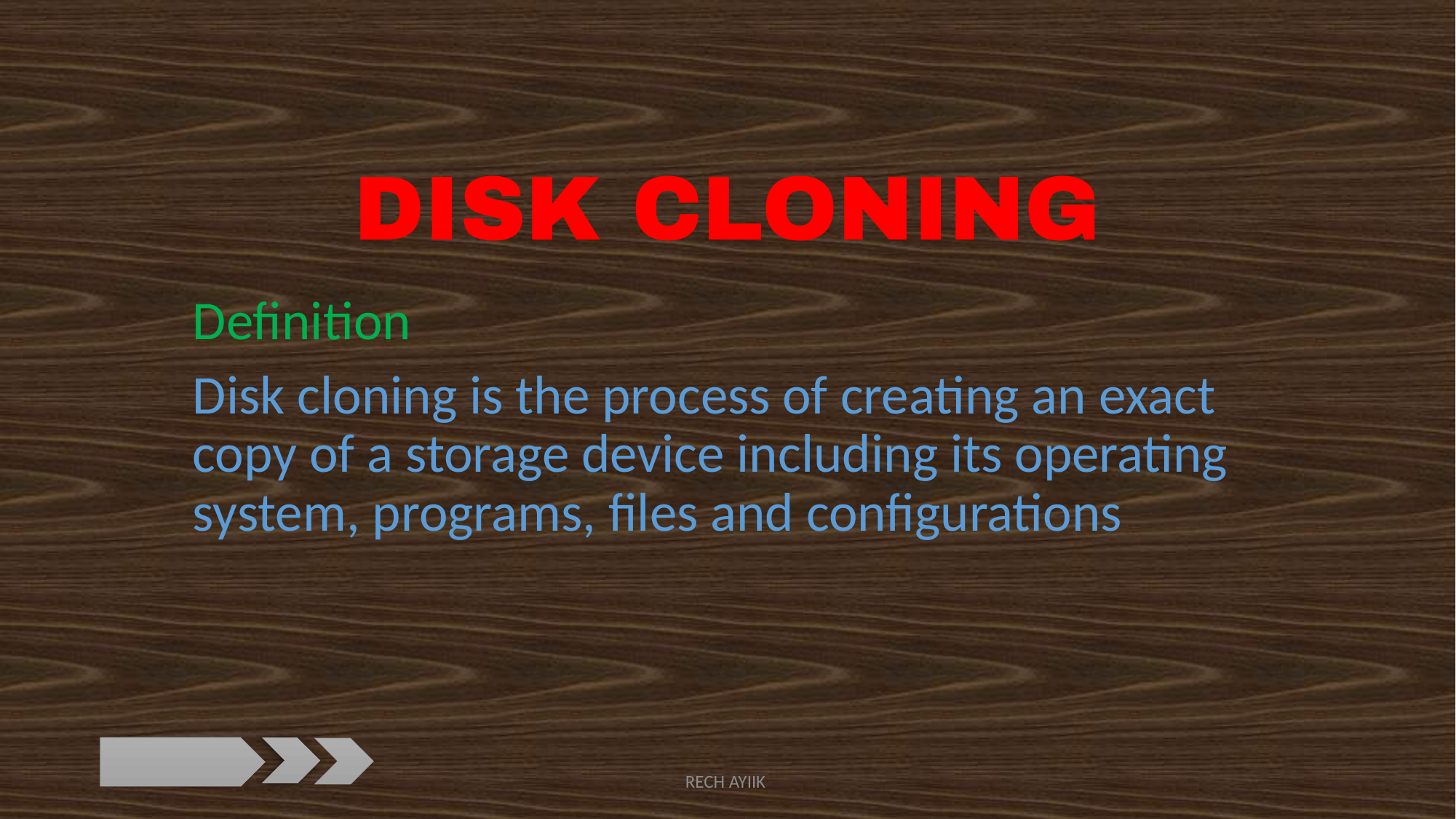

# DISK CLONING
Definition
Disk cloning is the process of creating an exact copy of a storage device including its operating system, programs, files and configurations

RECH AYIIK